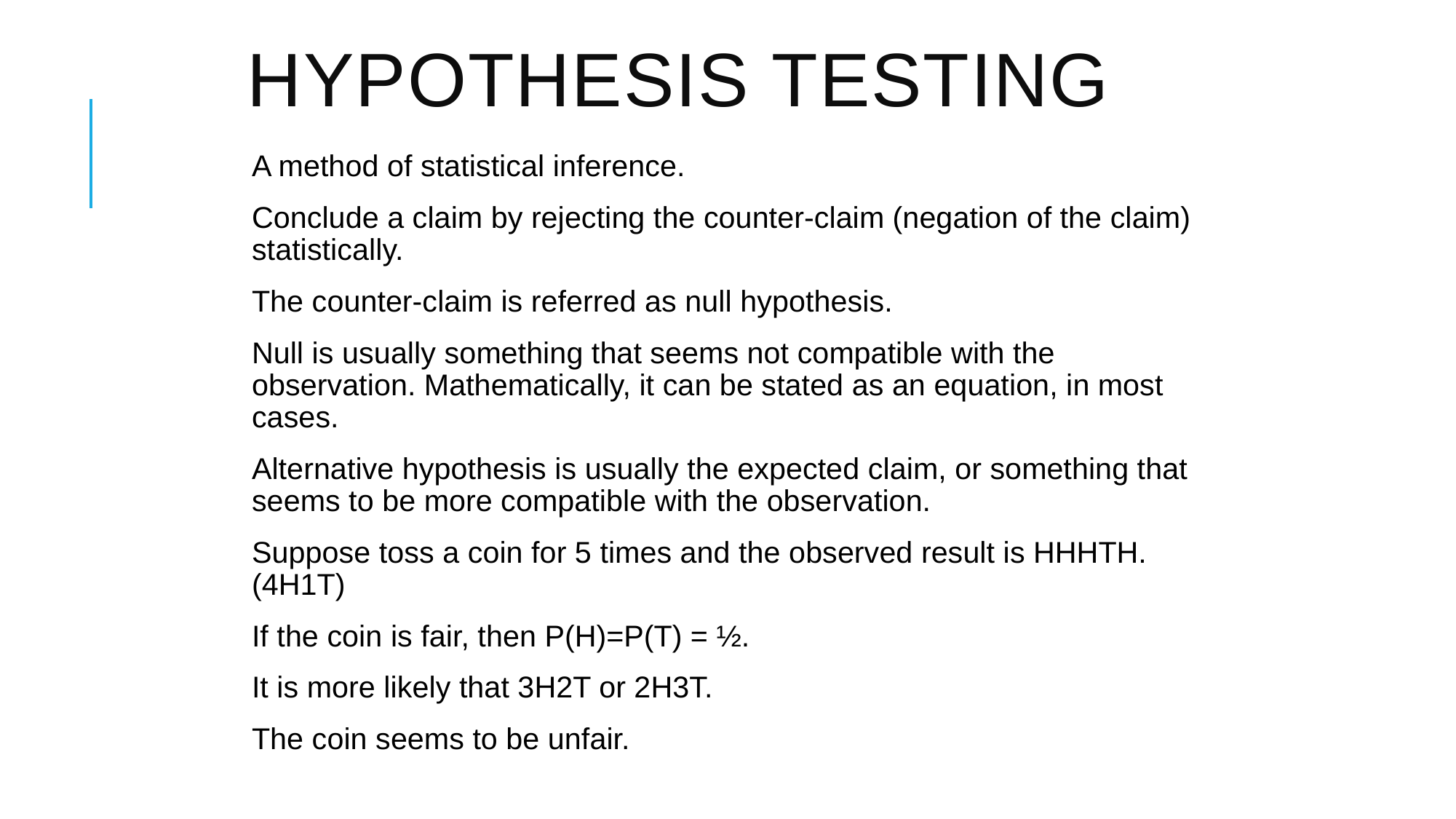

# Hypothesis testing
A method of statistical inference.
Conclude a claim by rejecting the counter-claim (negation of the claim) statistically.
The counter-claim is referred as null hypothesis.
Null is usually something that seems not compatible with the observation. Mathematically, it can be stated as an equation, in most cases.
Alternative hypothesis is usually the expected claim, or something that seems to be more compatible with the observation.
Suppose toss a coin for 5 times and the observed result is HHHTH.  (4H1T)
If the coin is fair, then P(H)=P(T) = ½.
It is more likely that 3H2T or 2H3T.
The coin seems to be unfair.